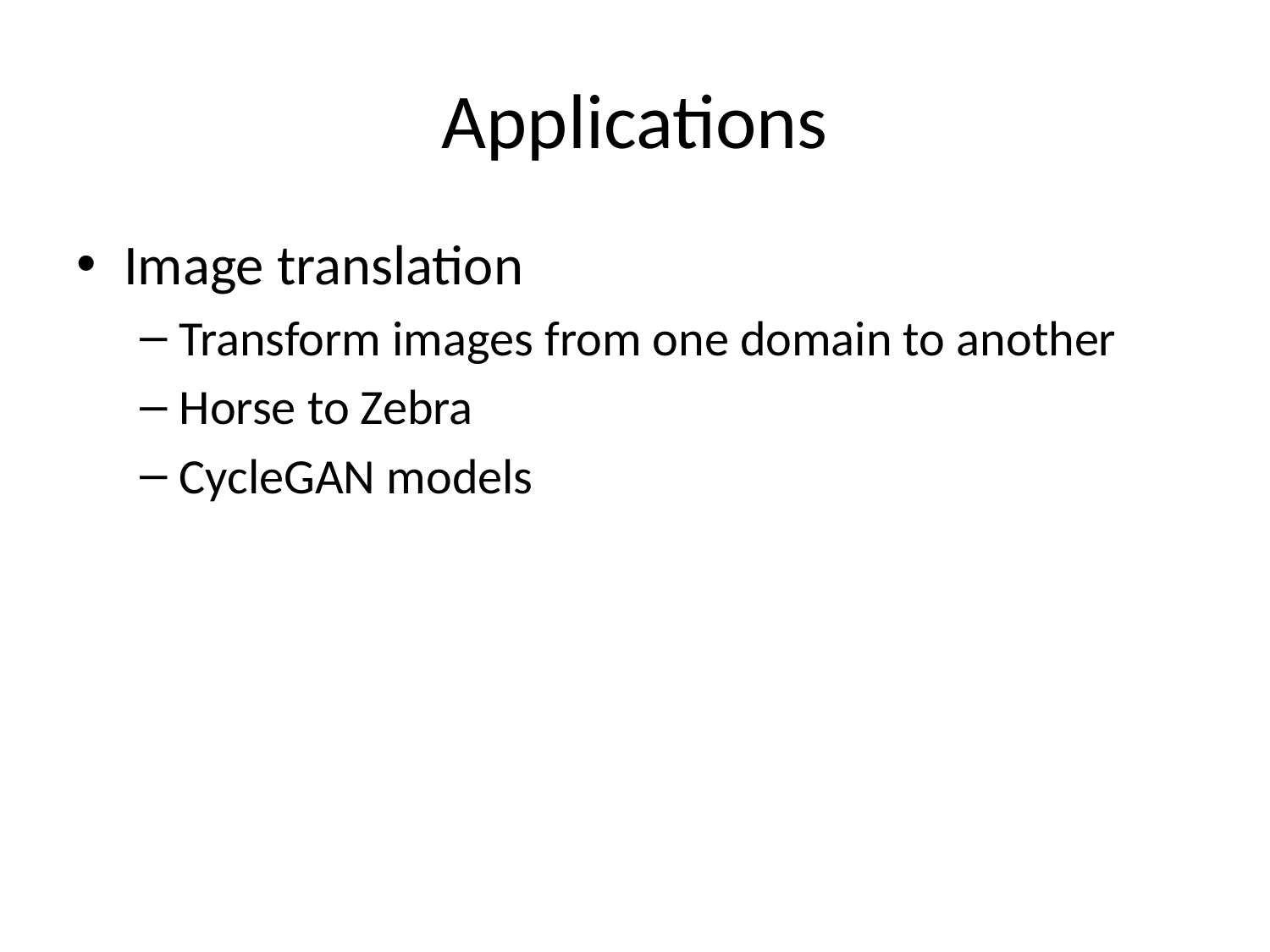

# Applications
Image translation
Transform images from one domain to another
Horse to Zebra
CycleGAN models